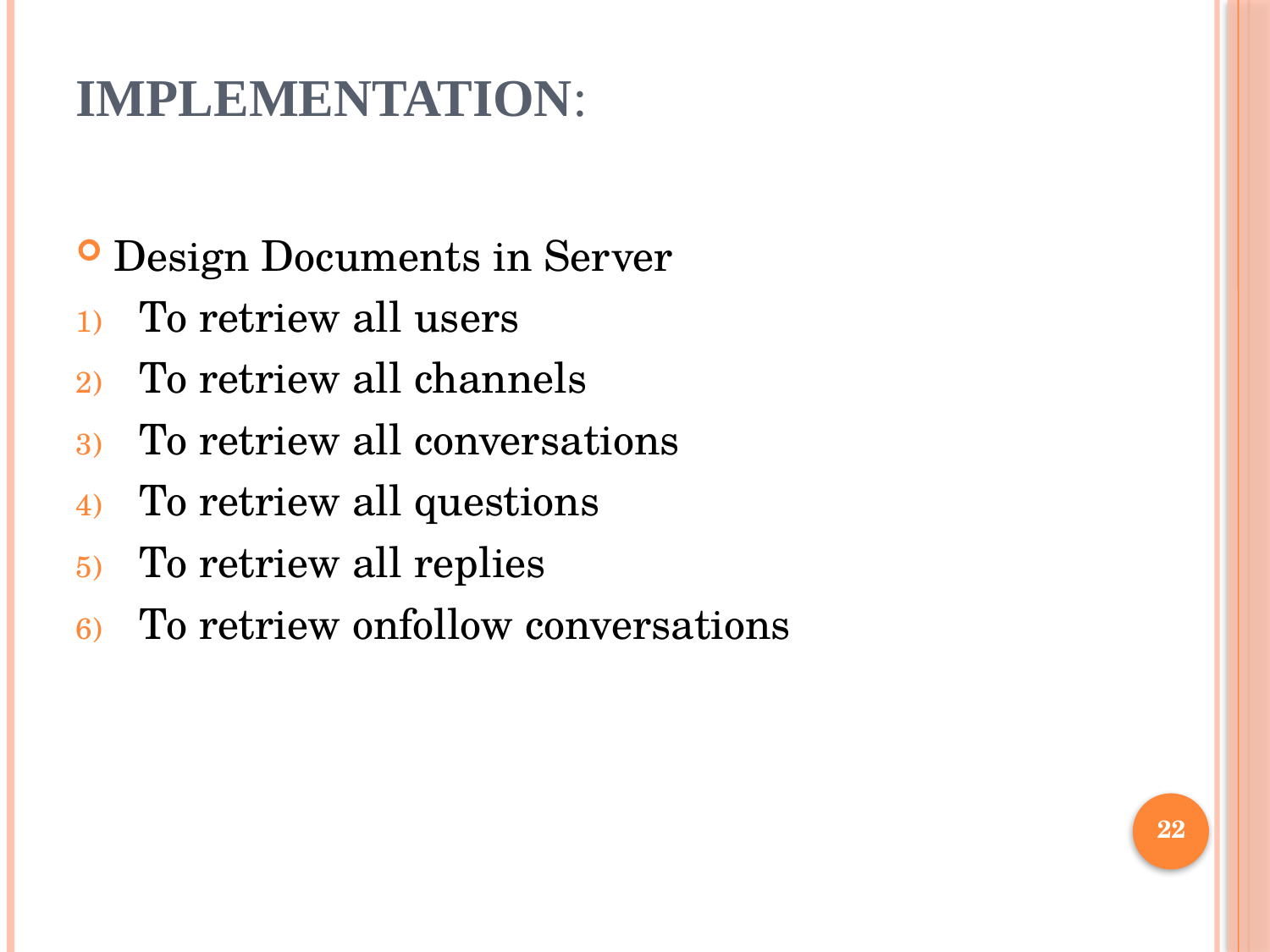

# IMPLEMENTATION:
Design Documents in Server
To retriew all users
To retriew all channels
To retriew all conversations
To retriew all questions
To retriew all replies
To retriew onfollow conversations

22